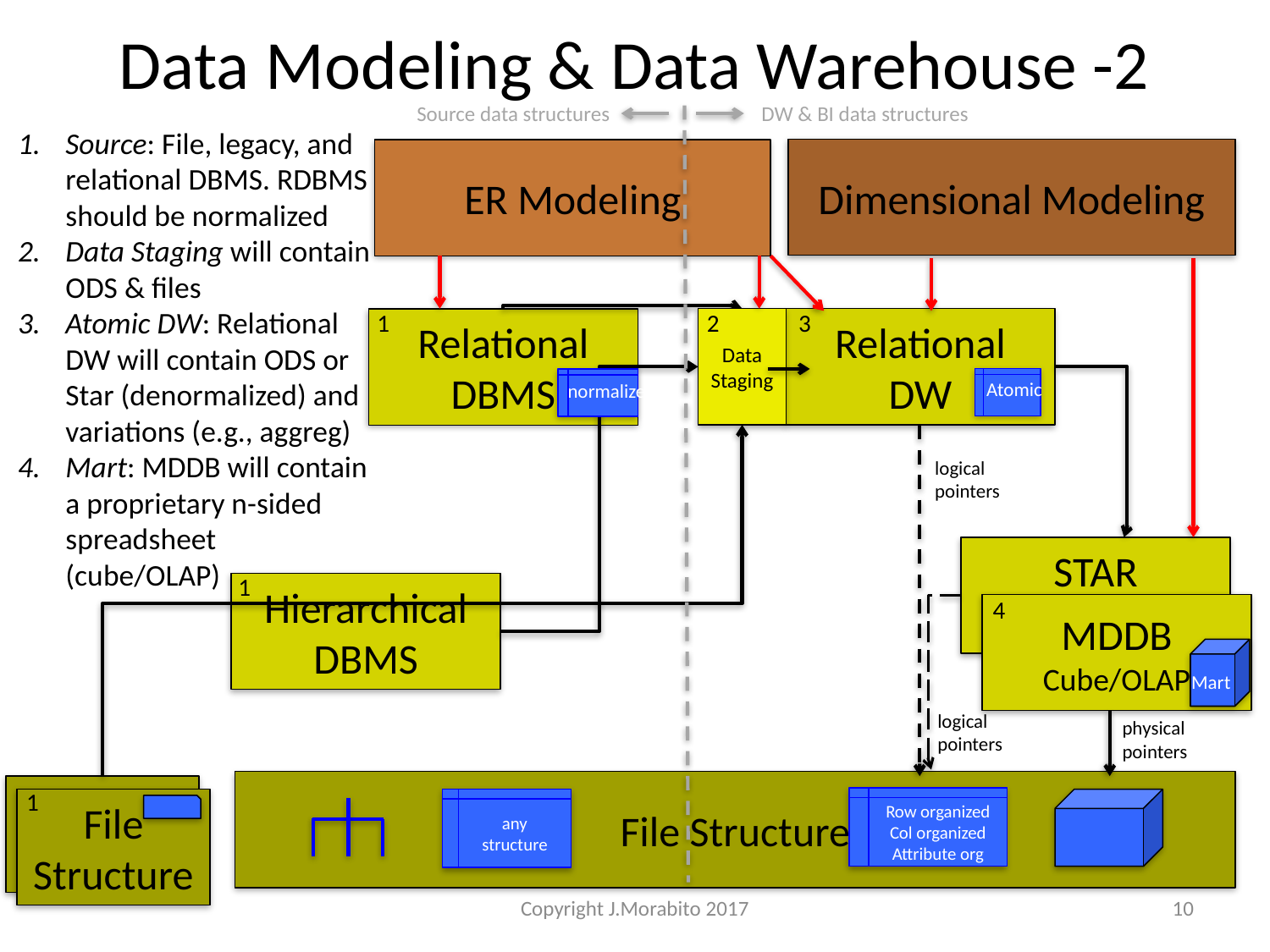

# Data Modeling & Data Warehouse -2
Source data structures
DW & BI data structures
Source: File, legacy, and relational DBMS. RDBMS should be normalized
Data Staging will contain ODS & files
Atomic DW: Relational DW will contain ODS or Star (denormalized) and variations (e.g., aggreg)
Mart: MDDB will contain a proprietary n-sided spreadsheet (cube/OLAP)
Dimensional Modeling
ER Modeling
1
2
3
Data
Staging
Relational
DW
Relational
DBMS

Atomic
normalized
logical
pointers
STAR
(“cube”
1
Hierarchical
DBMS
4
MDDB
Cube/OLAP

Mart
logical
pointers
physical
pointers
File Structure
File
Structure
1
Row organized
Col organized
Attribute org
File
Structure

any
structure

Copyright J.Morabito 2017
10